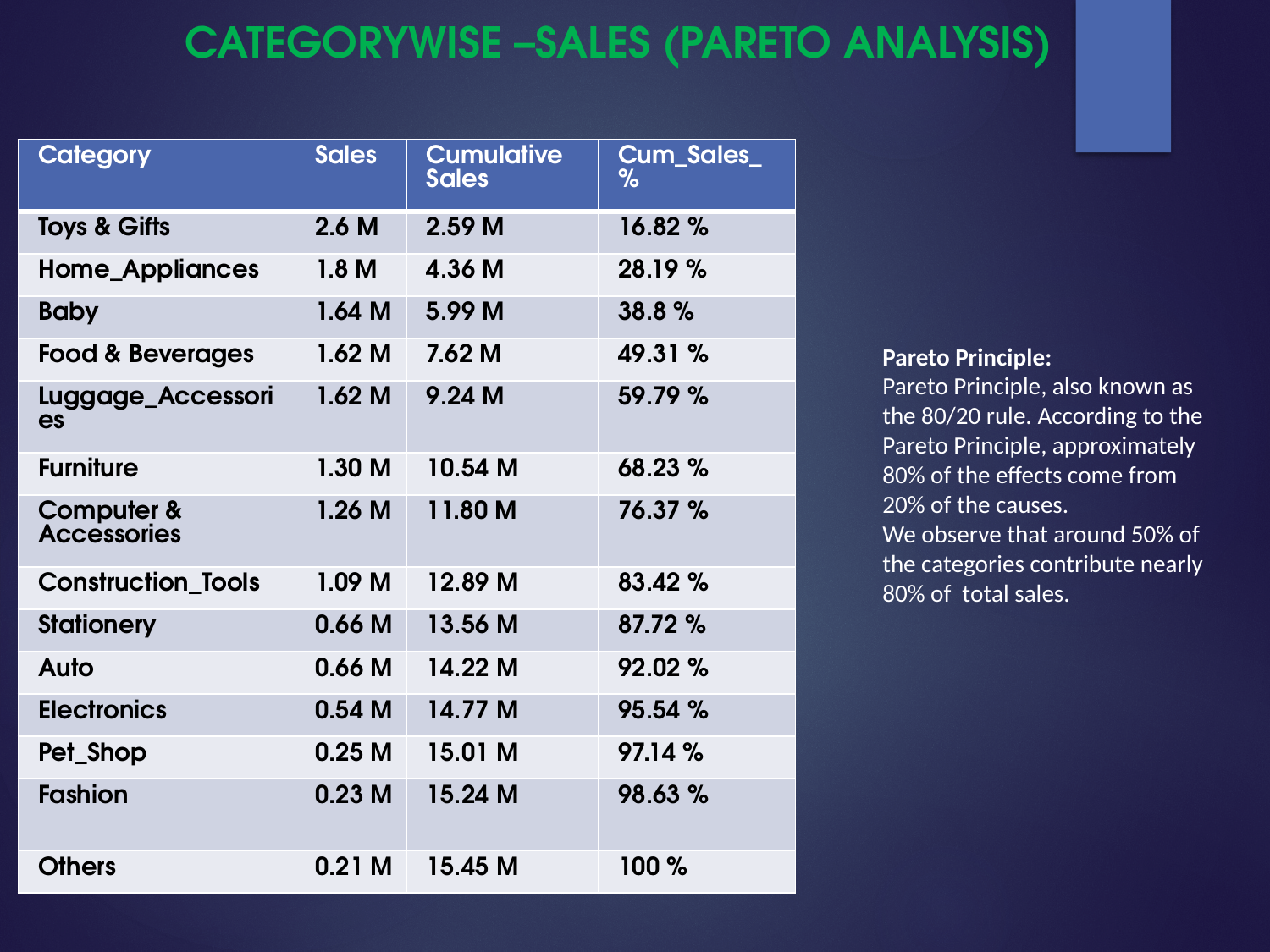

CATEGORYWISE –SALES (PARETO ANALYSIS)
| Category | Sales | Cumulative Sales | Cum\_Sales\_% |
| --- | --- | --- | --- |
| Toys & Gifts | 2.6 M | 2.59 M | 16.82 % |
| Home\_Appliances | 1.8 M | 4.36 M | 28.19 % |
| Baby | 1.64 M | 5.99 M | 38.8 % |
| Food & Beverages | 1.62 M | 7.62 M | 49.31 % |
| Luggage\_Accessories | 1.62 M | 9.24 M | 59.79 % |
| Furniture | 1.30 M | 10.54 M | 68.23 % |
| Computer & Accessories | 1.26 M | 11.80 M | 76.37 % |
| Construction\_Tools | 1.09 M | 12.89 M | 83.42 % |
| Stationery | 0.66 M | 13.56 M | 87.72 % |
| Auto | 0.66 M | 14.22 M | 92.02 % |
| Electronics | 0.54 M | 14.77 M | 95.54 % |
| Pet\_Shop | 0.25 M | 15.01 M | 97.14 % |
| Fashion | 0.23 M | 15.24 M | 98.63 % |
| Others | 0.21 M | 15.45 M | 100 % |

Pareto Principle:
Pareto Principle, also known as the 80/20 rule. According to the Pareto Principle, approximately 80% of the effects come from 20% of the causes.
We observe that around 50% of the categories contribute nearly 80% of  total sales.